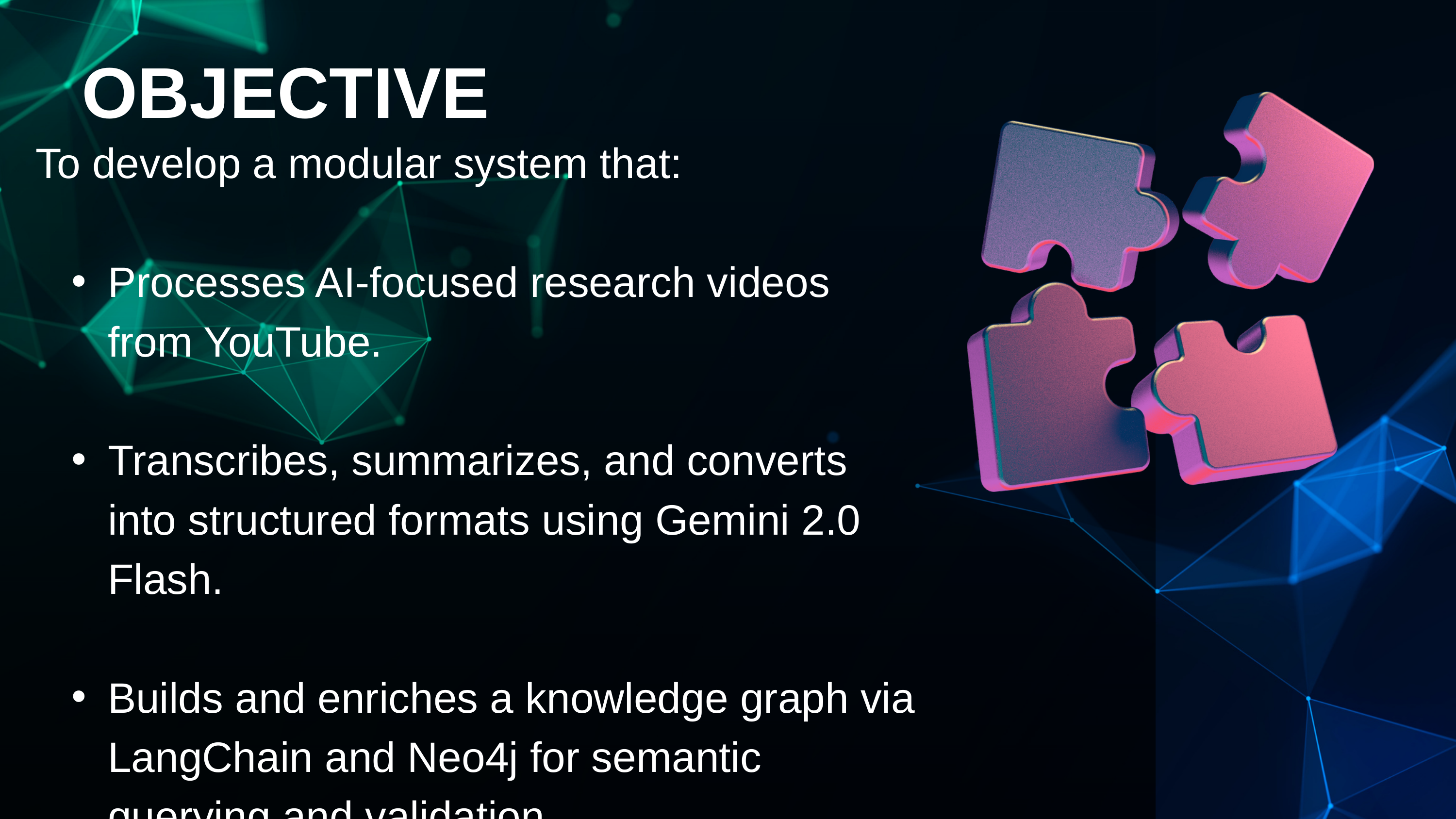

OBJECTIVE

To develop a modular system that:

Processes AI-focused research videos from YouTube.

Transcribes, summarizes, and converts into structured formats using Gemini 2.0 Flash.

Builds and enriches a knowledge graph via LangChain and Neo4j for semantic querying and validation.